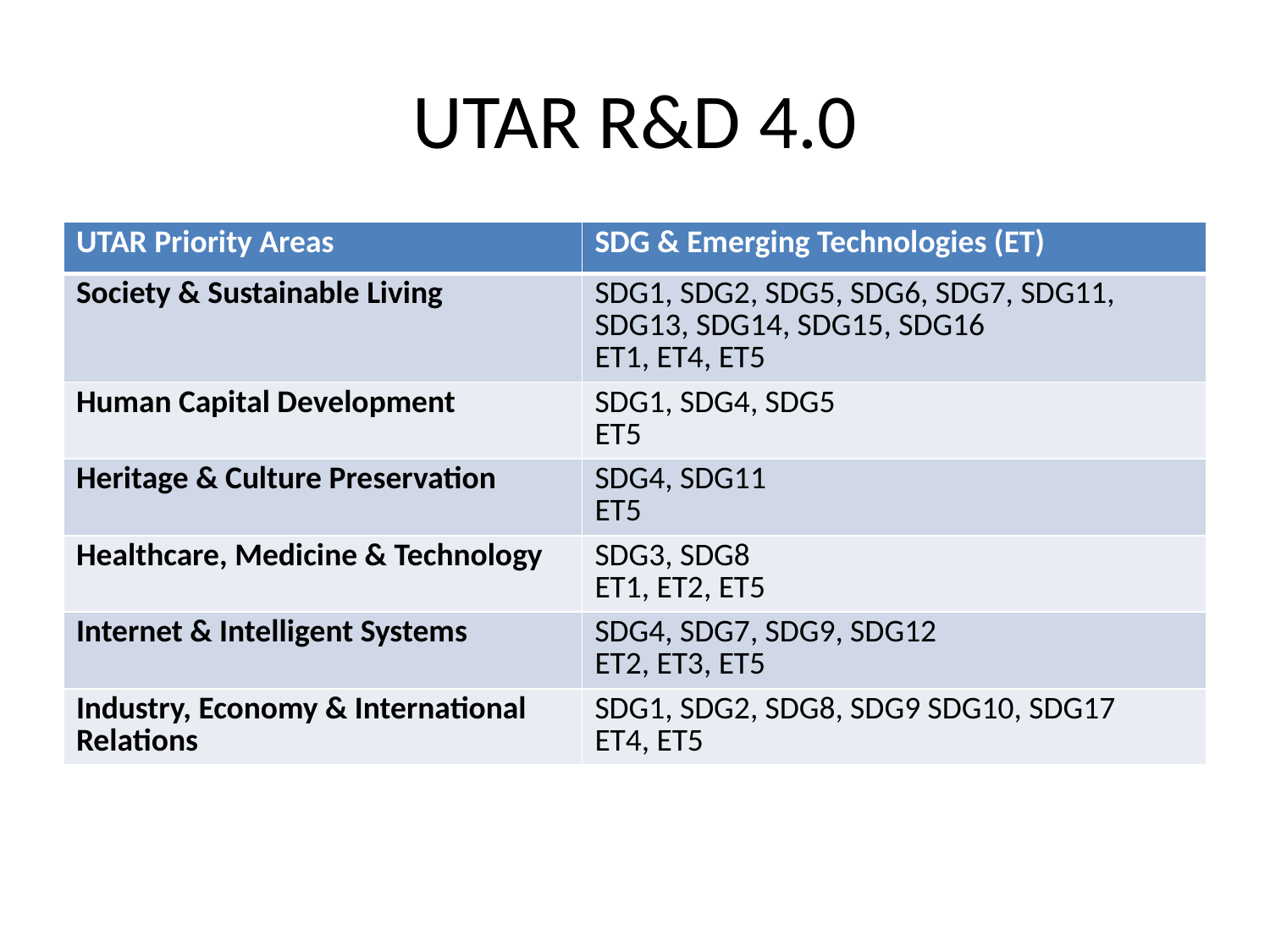

# UTAR R&D 4.0
| UTAR Priority Areas | SDG & Emerging Technologies (ET) |
| --- | --- |
| Society & Sustainable Living | SDG1, SDG2, SDG5, SDG6, SDG7, SDG11, SDG13, SDG14, SDG15, SDG16 ET1, ET4, ET5 |
| Human Capital Development | SDG1, SDG4, SDG5 ET5 |
| Heritage & Culture Preservation | SDG4, SDG11 ET5 |
| Healthcare, Medicine & Technology | SDG3, SDG8 ET1, ET2, ET5 |
| Internet & Intelligent Systems | SDG4, SDG7, SDG9, SDG12 ET2, ET3, ET5 |
| Industry, Economy & International Relations | SDG1, SDG2, SDG8, SDG9 SDG10, SDG17 ET4, ET5 |